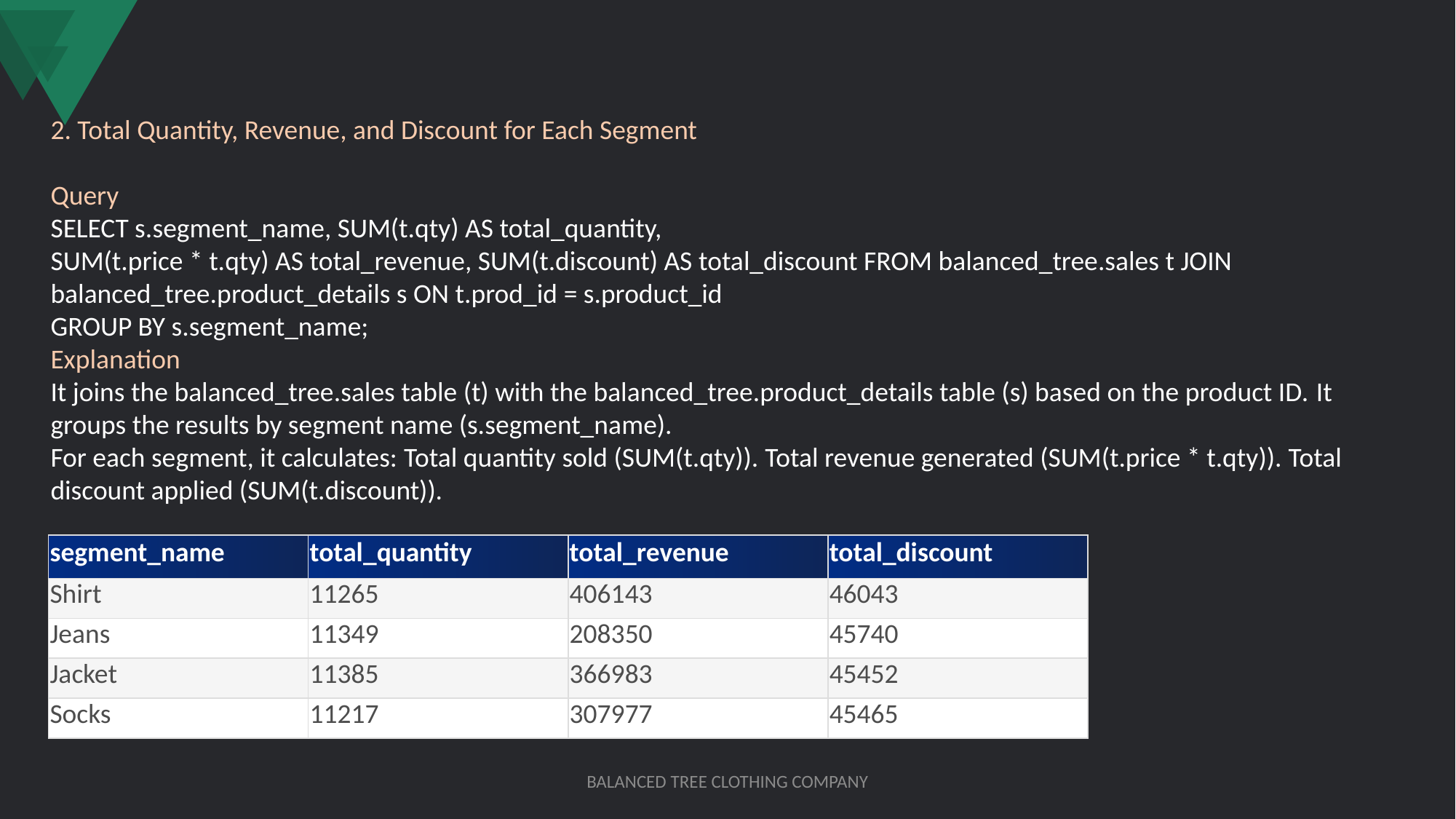

2. Total Quantity, Revenue, and Discount for Each Segment

Query
SELECT s.segment_name, SUM(t.qty) AS total_quantity,
SUM(t.price * t.qty) AS total_revenue, SUM(t.discount) AS total_discount FROM balanced_tree.sales t JOIN balanced_tree.product_details s ON t.prod_id = s.product_id
GROUP BY s.segment_name;
Explanation
It joins the balanced_tree.sales table (t) with the balanced_tree.product_details table (s) based on the product ID. It groups the results by segment name (s.segment_name).
For each segment, it calculates: Total quantity sold (SUM(t.qty)). Total revenue generated (SUM(t.price * t.qty)). Total discount applied (SUM(t.discount)).
| segment\_name | total\_quantity | total\_revenue | total\_discount |
| --- | --- | --- | --- |
| Shirt | 11265 | 406143 | 46043 |
| Jeans | 11349 | 208350 | 45740 |
| Jacket | 11385 | 366983 | 45452 |
| Socks | 11217 | 307977 | 45465 |
BALANCED TREE CLOTHING COMPANY